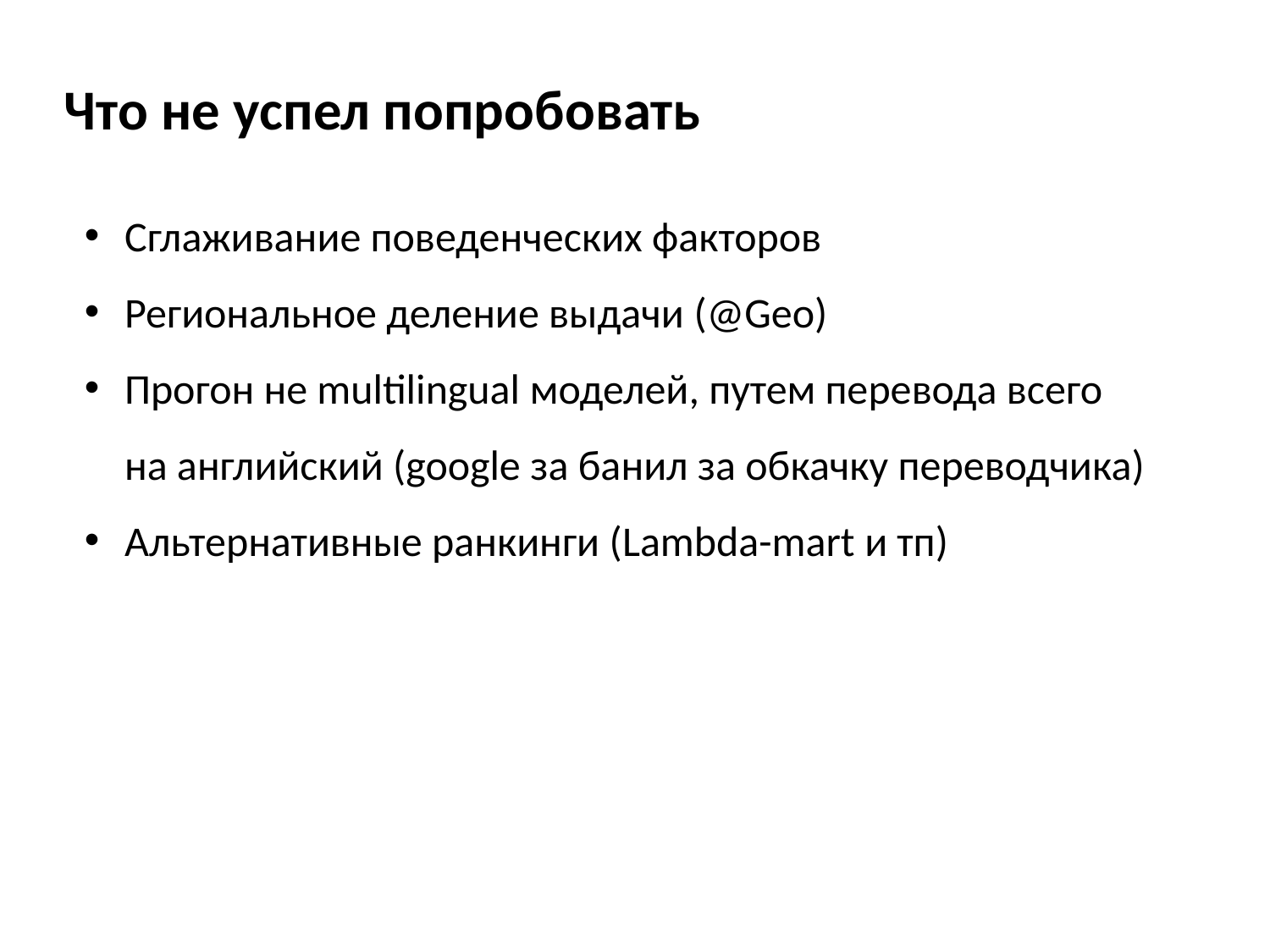

Что не успел попробовать
Сглаживание поведенческих факторов
Региональное деление выдачи (@Geo)
Прогон не multilingual моделей, путем перевода всего
на английский (google за банил за обкачку переводчика)
Альтернативные ранкинги (Lambda-mart и тп)